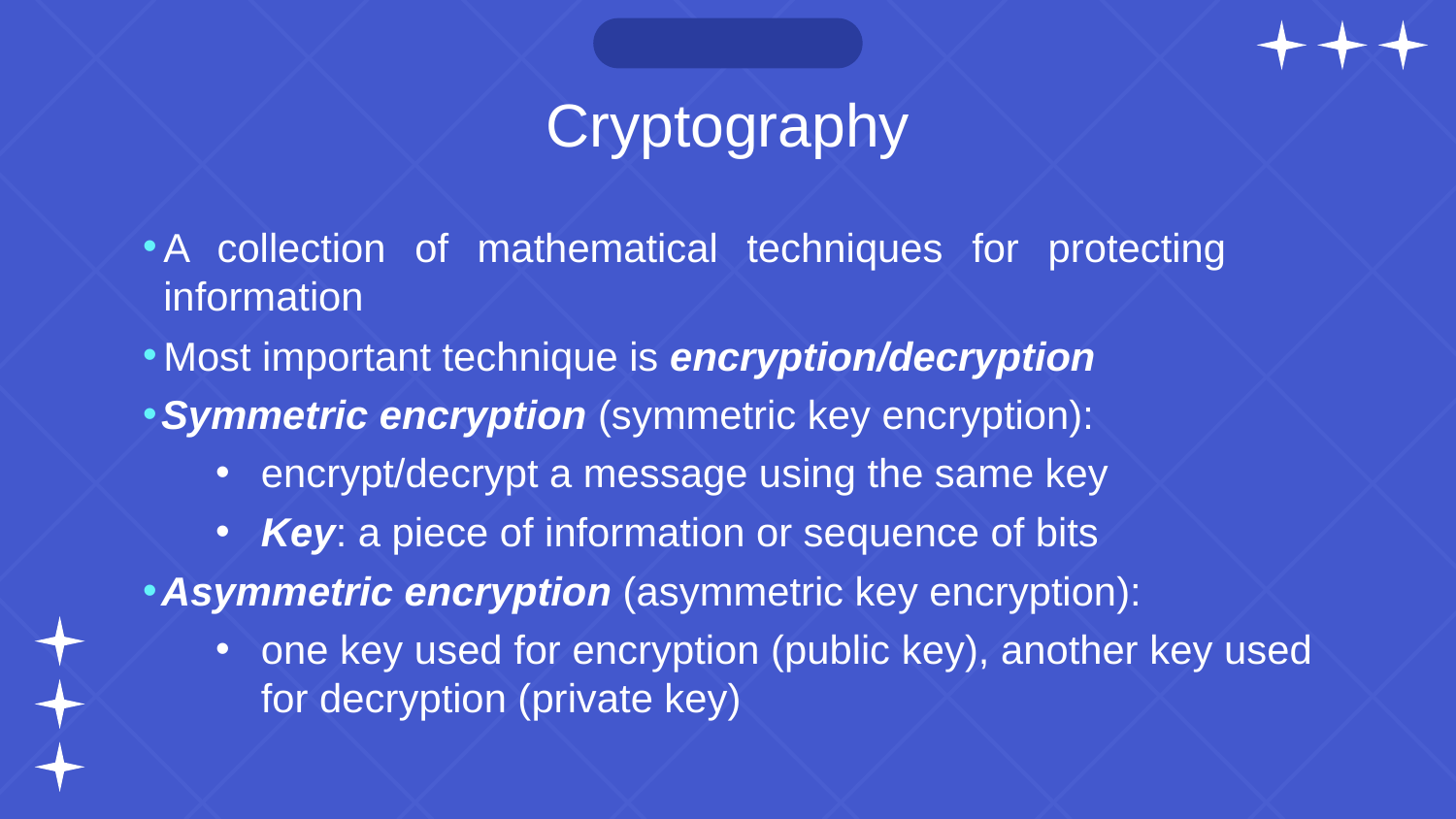

# Cryptography
A collection of mathematical techniques for protecting    information
Most important technique is encryption/decryption
Symmetric encryption (symmetric key encryption):
encrypt/decrypt a message using the same key
Key: a piece of information or sequence of bits
Asymmetric encryption (asymmetric key encryption):
one key used for encryption (public key), another key used for decryption (private key)